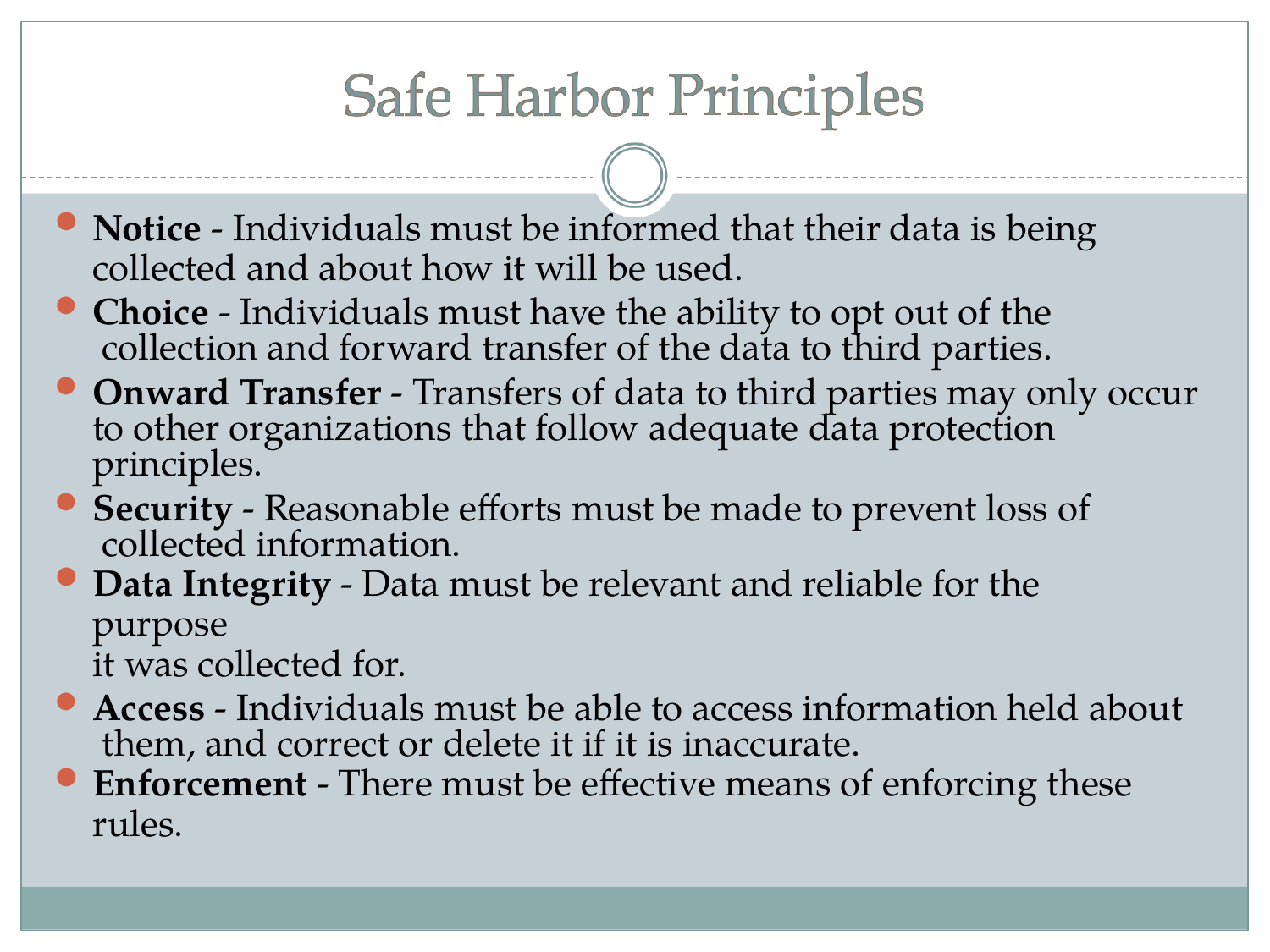

Notice - Individuals must be informed that their data is being
collected and about how it will be used.
Choice - Individuals must have the ability to opt out of the  collection and forward transfer of the data to third parties.
Onward Transfer - Transfers of data to third parties may only occur  to other organizations that follow adequate data protection  principles.
Security - Reasonable efforts must be made to prevent loss of  collected information.
Data Integrity - Data must be relevant and reliable for the purpose
it was collected for.
Access - Individuals must be able to access information held about  them, and correct or delete it if it is inaccurate.
Enforcement - There must be effective means of enforcing these
rules.